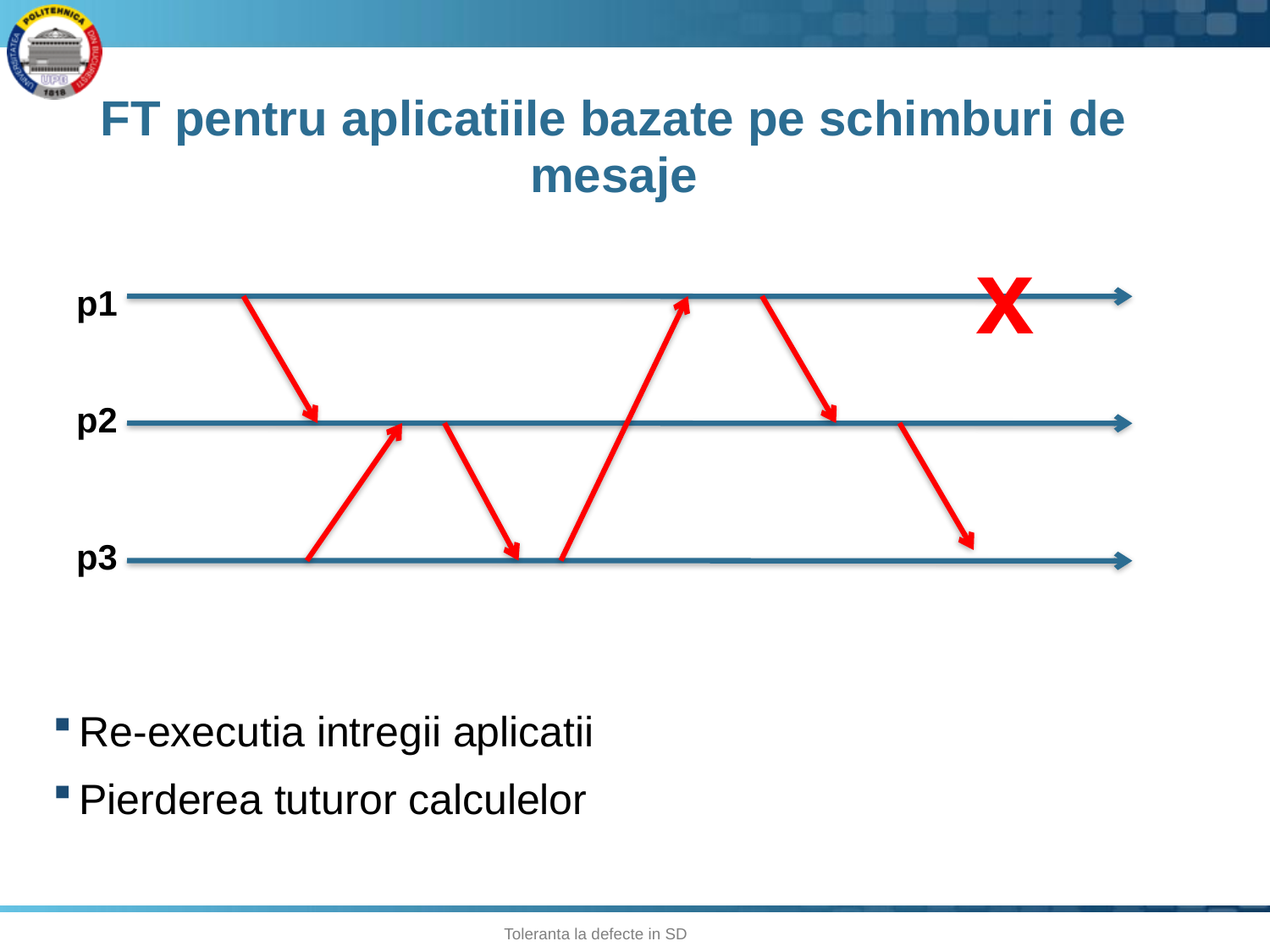

# FT pentru aplicatiile bazate pe schimburi de mesaje
x
p1
p2
p3
Re-executia intregii aplicatii
Pierderea tuturor calculelor
34
Toleranta la defecte in SD